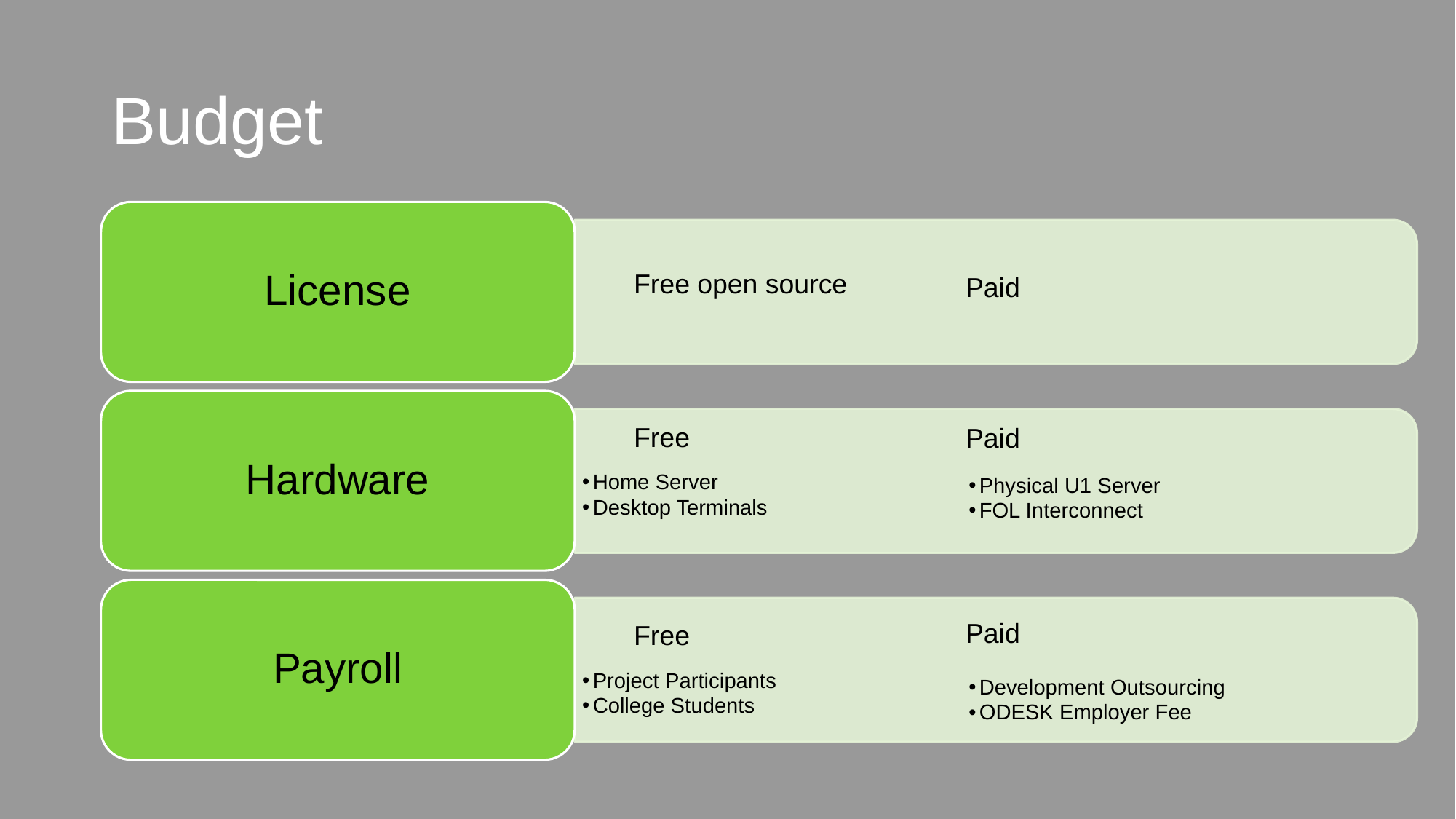

# Budget

License
Free open source

Hardware
Free

Home Server
Desktop Terminals

Payroll
Free

Project Participants
College Students
Paid
Paid

Physical U1 Server
FOL Interconnect
Paid

Development Outsourcing
ODESK Employer Fee